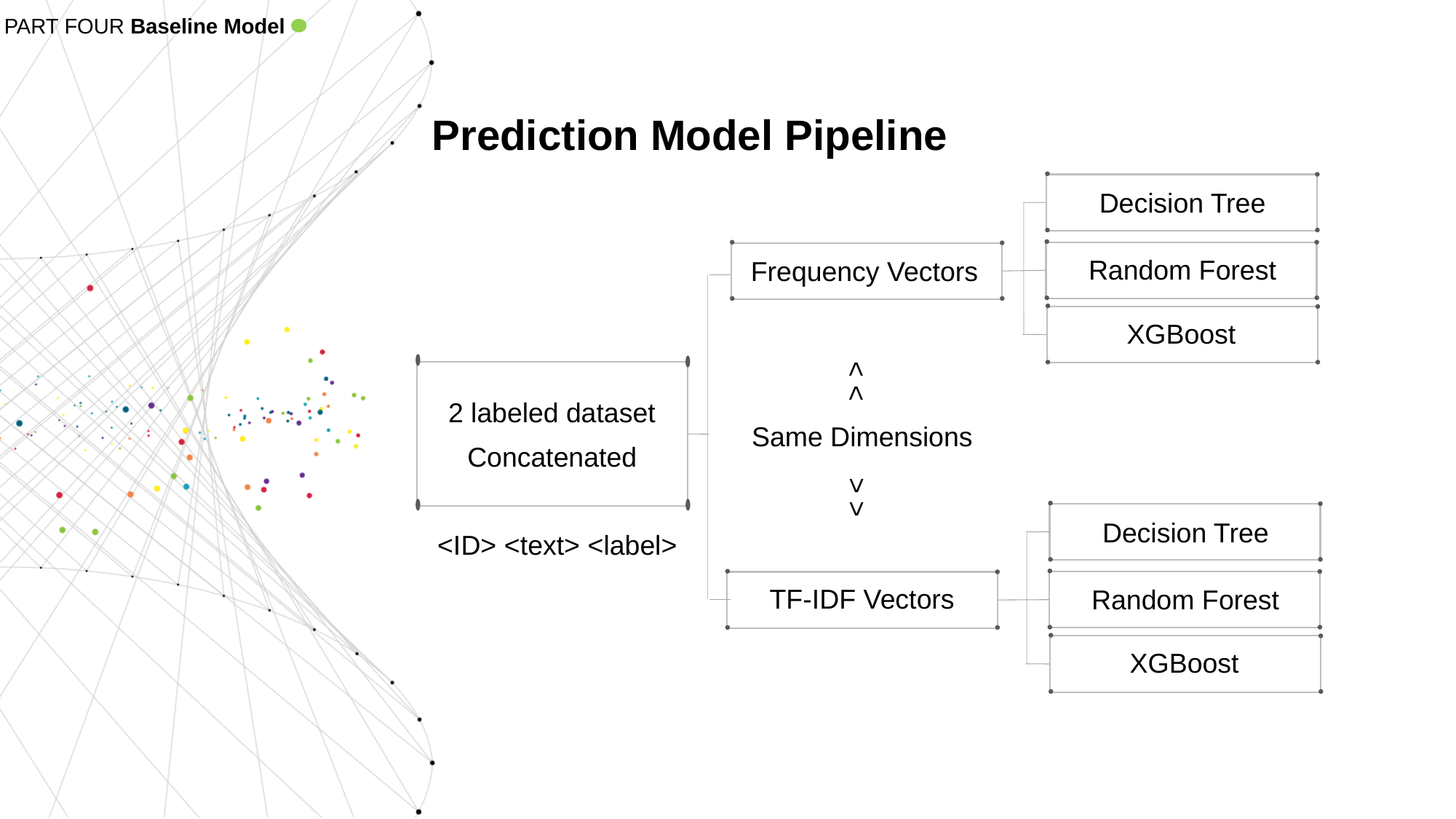

PART FOUR Baseline Model

Prediction Model Pipeline

Decision Tree

Random Forest

XGBoost

Frequency Vectors

> >
2 labeled dataset
Same Dimensions
Concatenated
> >

Decision Tree

Random Forest

XGBoost
<ID> <text> <label>

TF-IDF Vectors